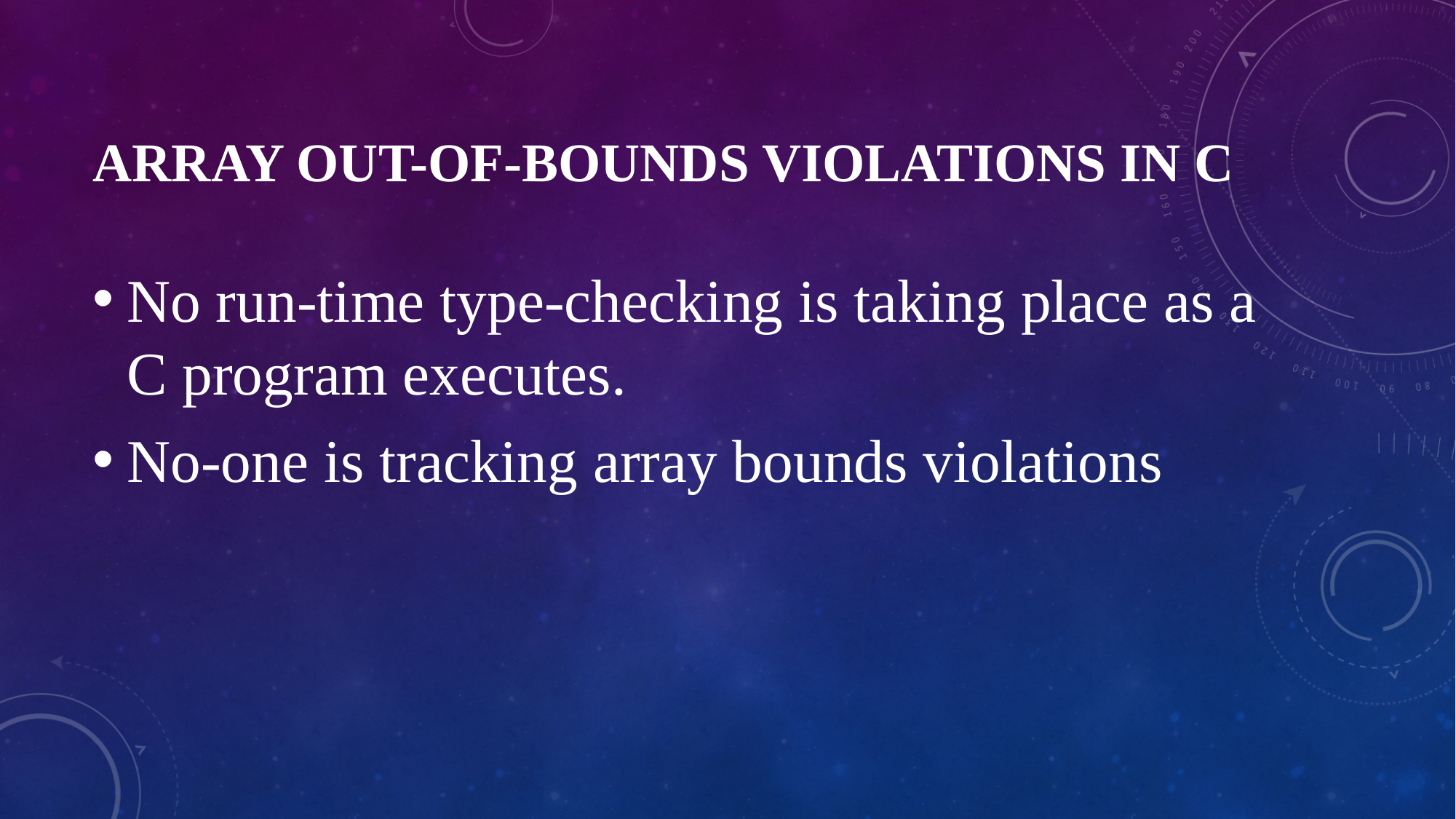

# Array out-of-bounds violations in C
No run-time type-checking is taking place as a C program executes.
No-one is tracking array bounds violations